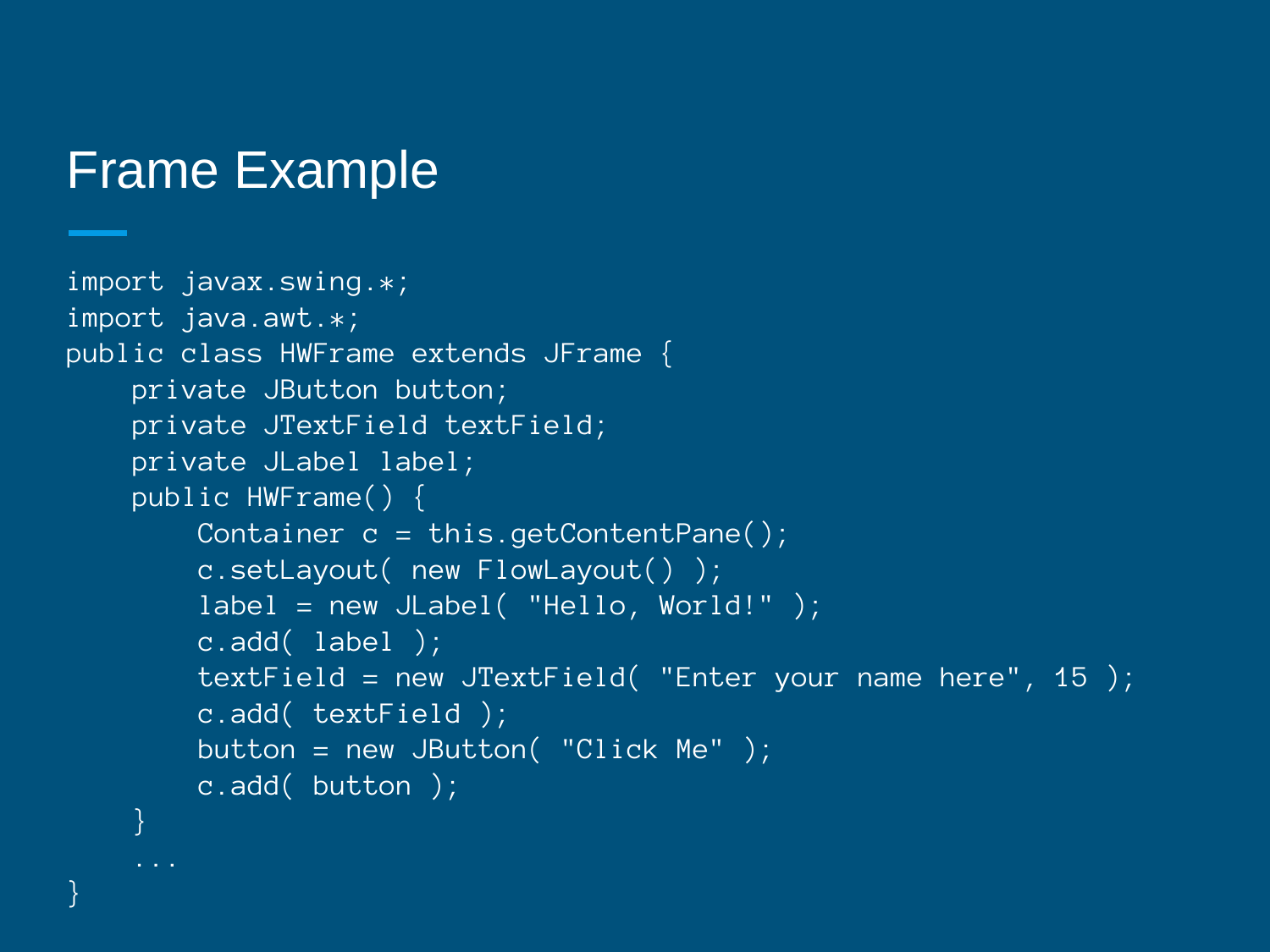

# Frame Example
import javax.swing.*;
import java.awt.*;
public class HWFrame extends JFrame {
    private JButton button;
    private JTextField textField;
    private JLabel label;
    public HWFrame() {
        Container c = this.getContentPane();
        c.setLayout( new FlowLayout() );
        label = new JLabel( "Hello, World!" );
        c.add( label );
        textField = new JTextField( "Enter your name here", 15 );
        c.add( textField );
        button = new JButton( "Click Me" );
        c.add( button );
    }
    ...
}